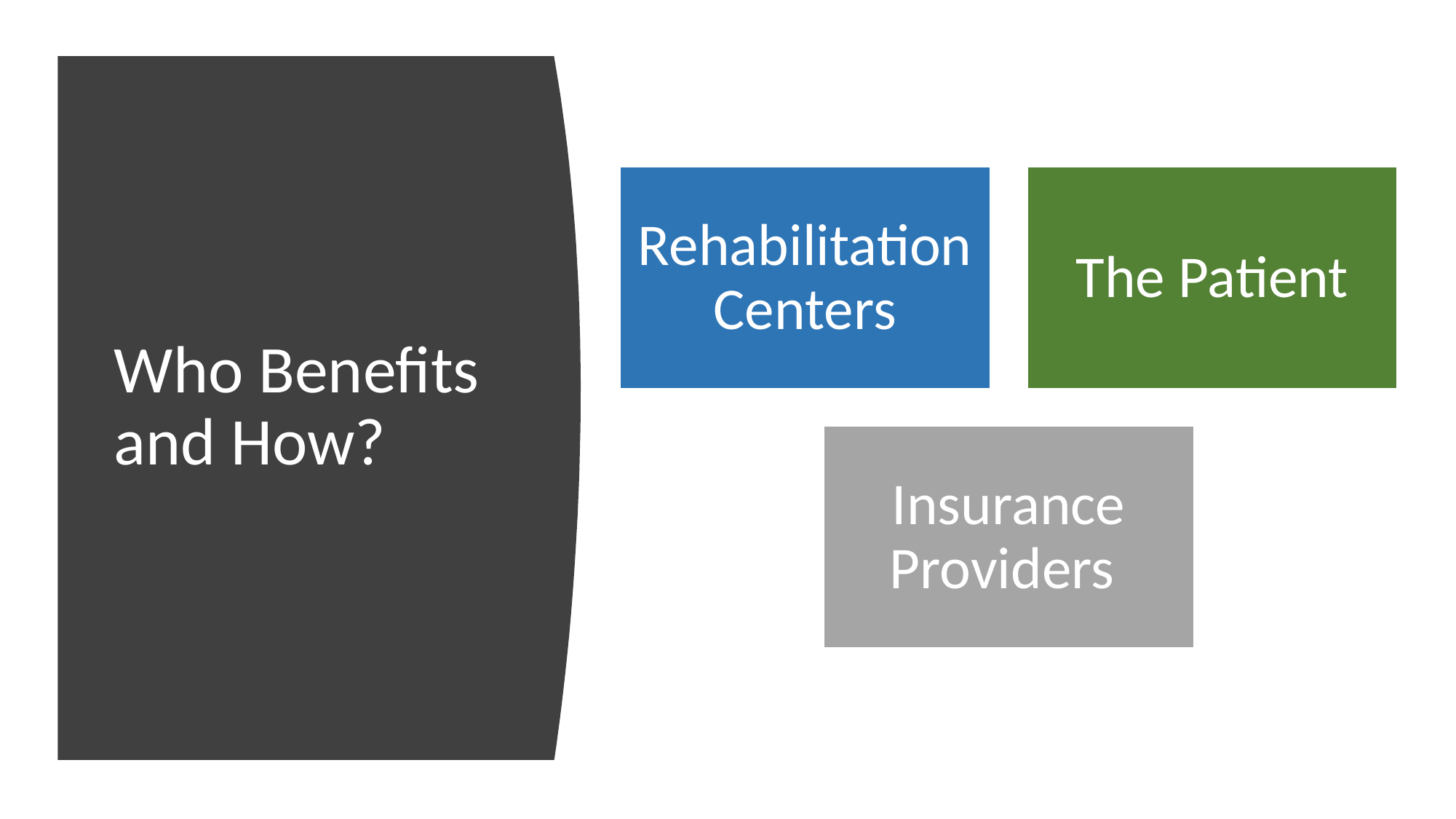

Rehabilitation Centers
The Patient
Insurance Providers

# Who Benefits and How?